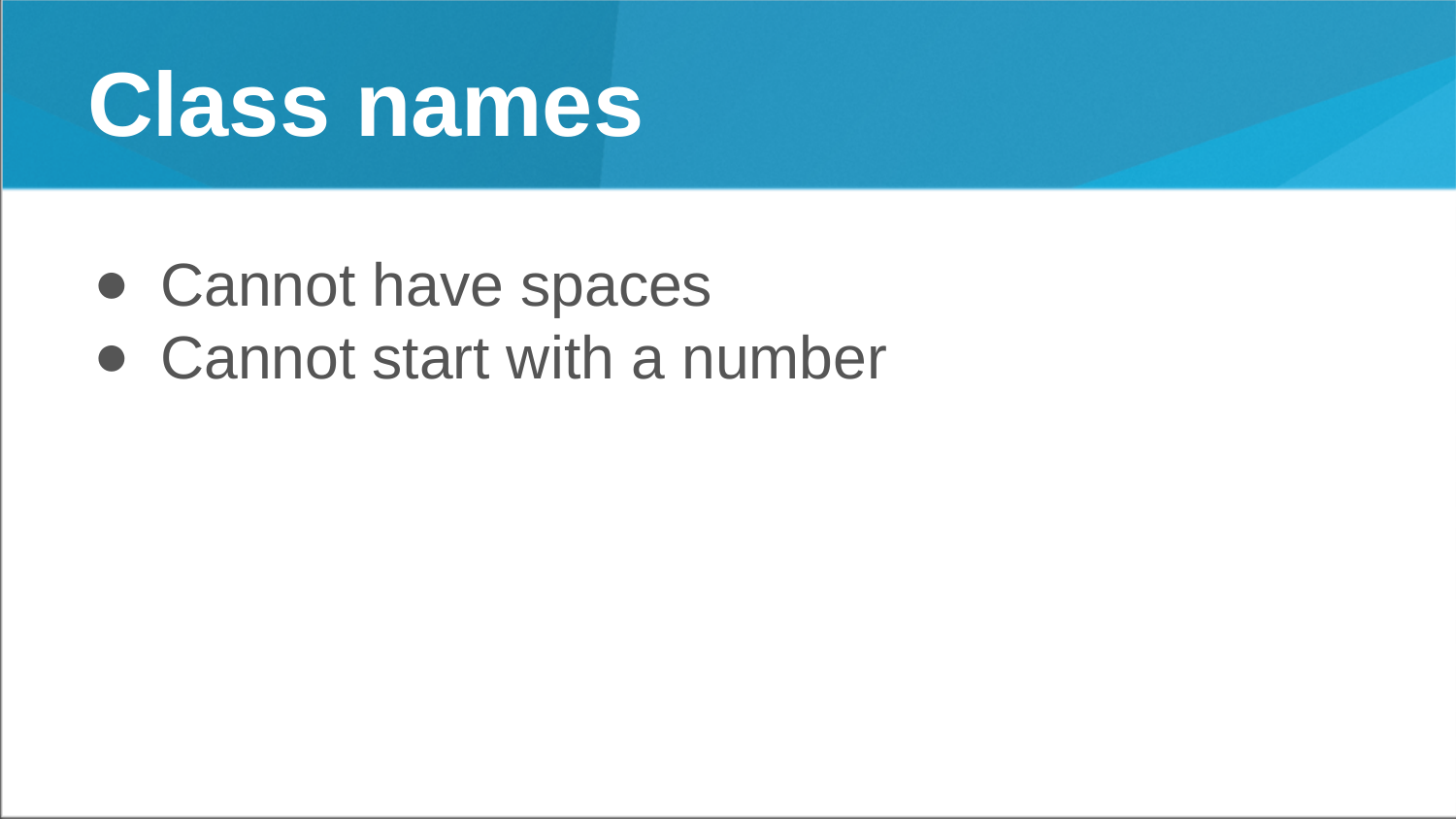

# Class names
Cannot have spaces
Cannot start with a number